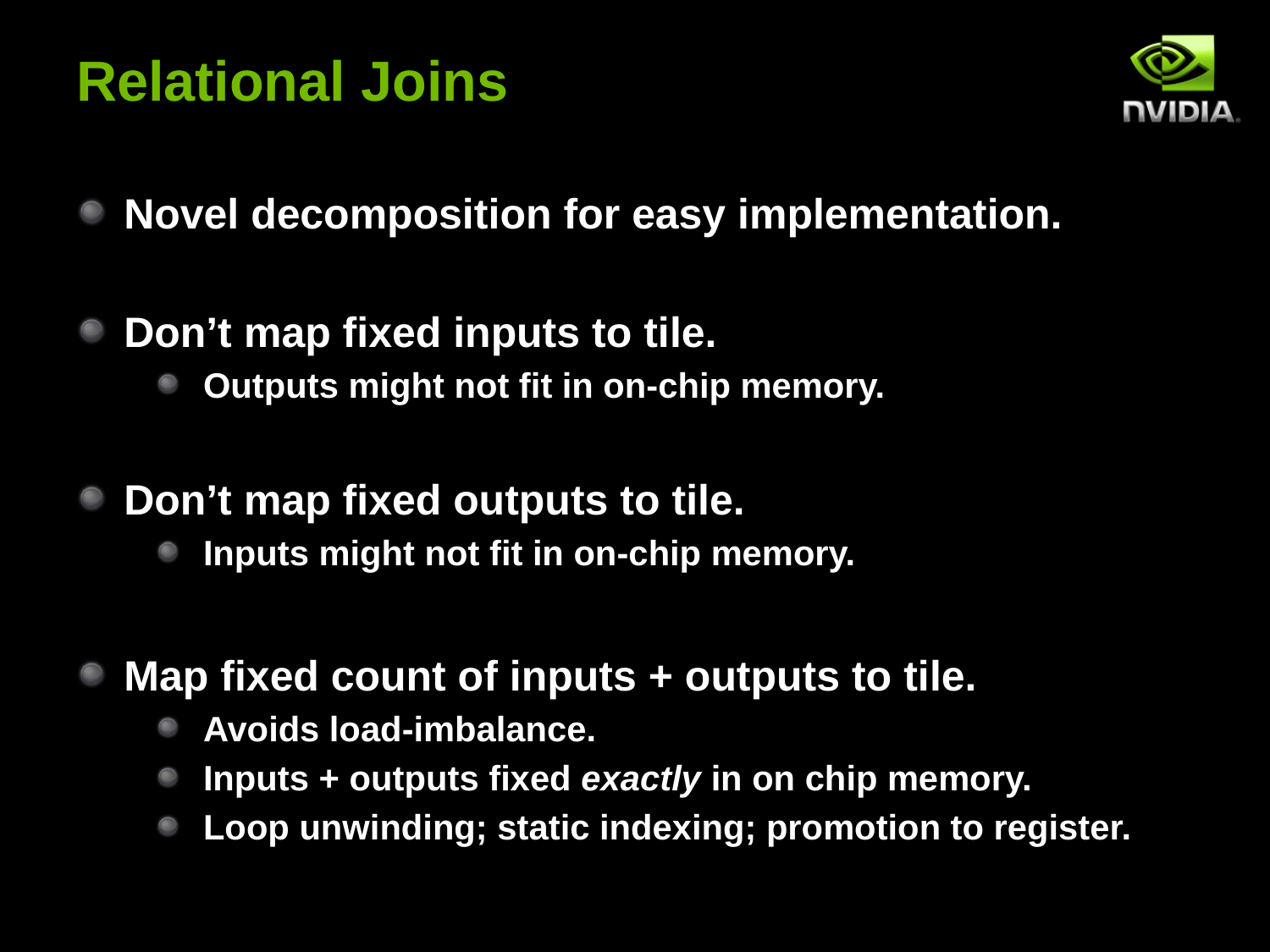

# Relational Joins
Novel decomposition for easy implementation.

Don’t map fixed inputs to tile.
Outputs might not fit in on-chip memory.

Don’t map fixed outputs to tile.
Inputs might not fit in on-chip memory.

Map fixed count of inputs + outputs to tile.
Avoids load-imbalance.
Inputs + outputs fixed exactly in on chip memory.
Loop unwinding; static indexing; promotion to register.